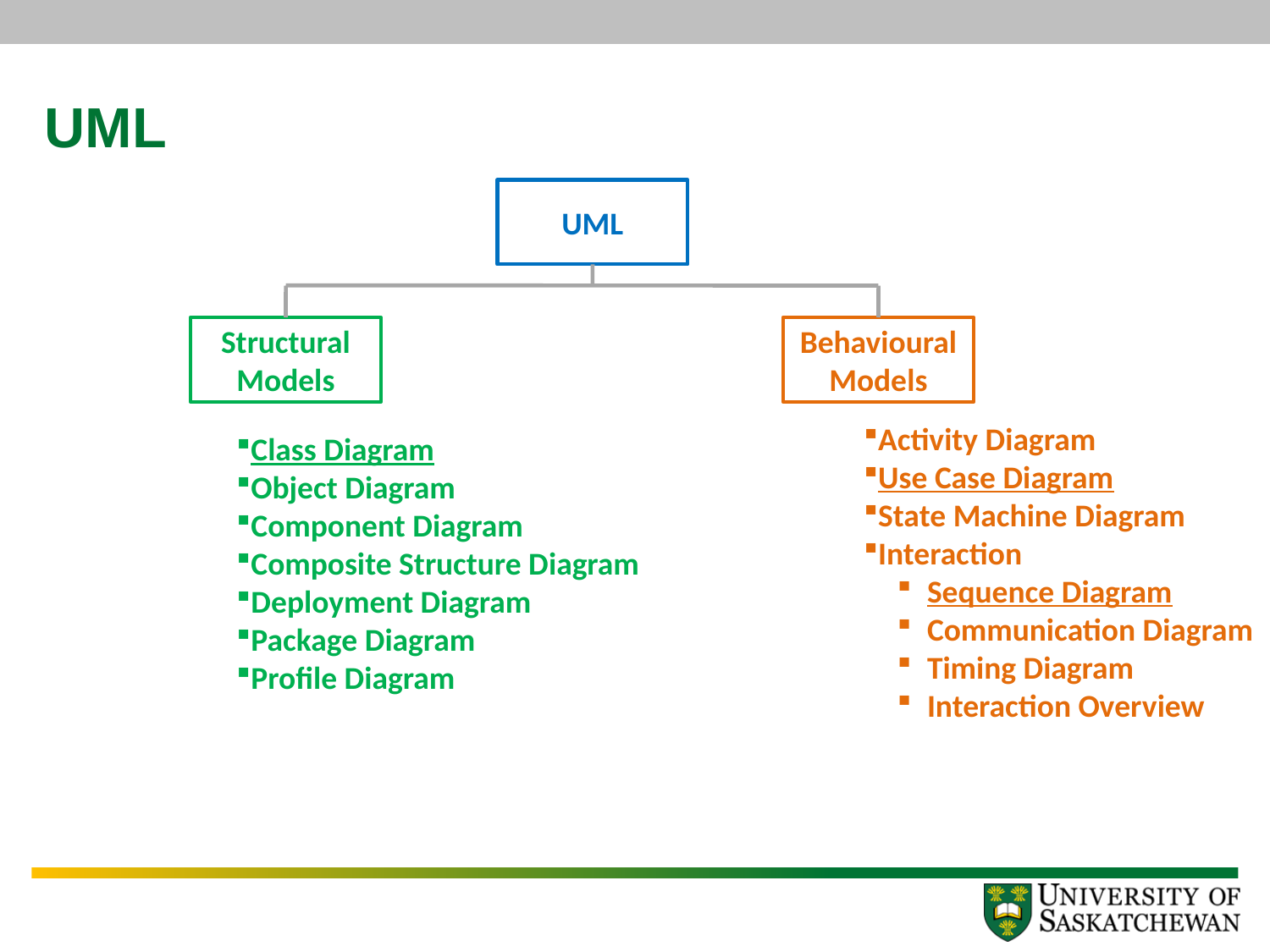

# UML
UML
Structural Models
BehaviouralModels
Activity Diagram
Use Case Diagram
State Machine Diagram
Interaction
Sequence Diagram
Communication Diagram
Timing Diagram
Interaction Overview
Class Diagram
Object Diagram
Component Diagram
Composite Structure Diagram
Deployment Diagram
Package Diagram
Profile Diagram